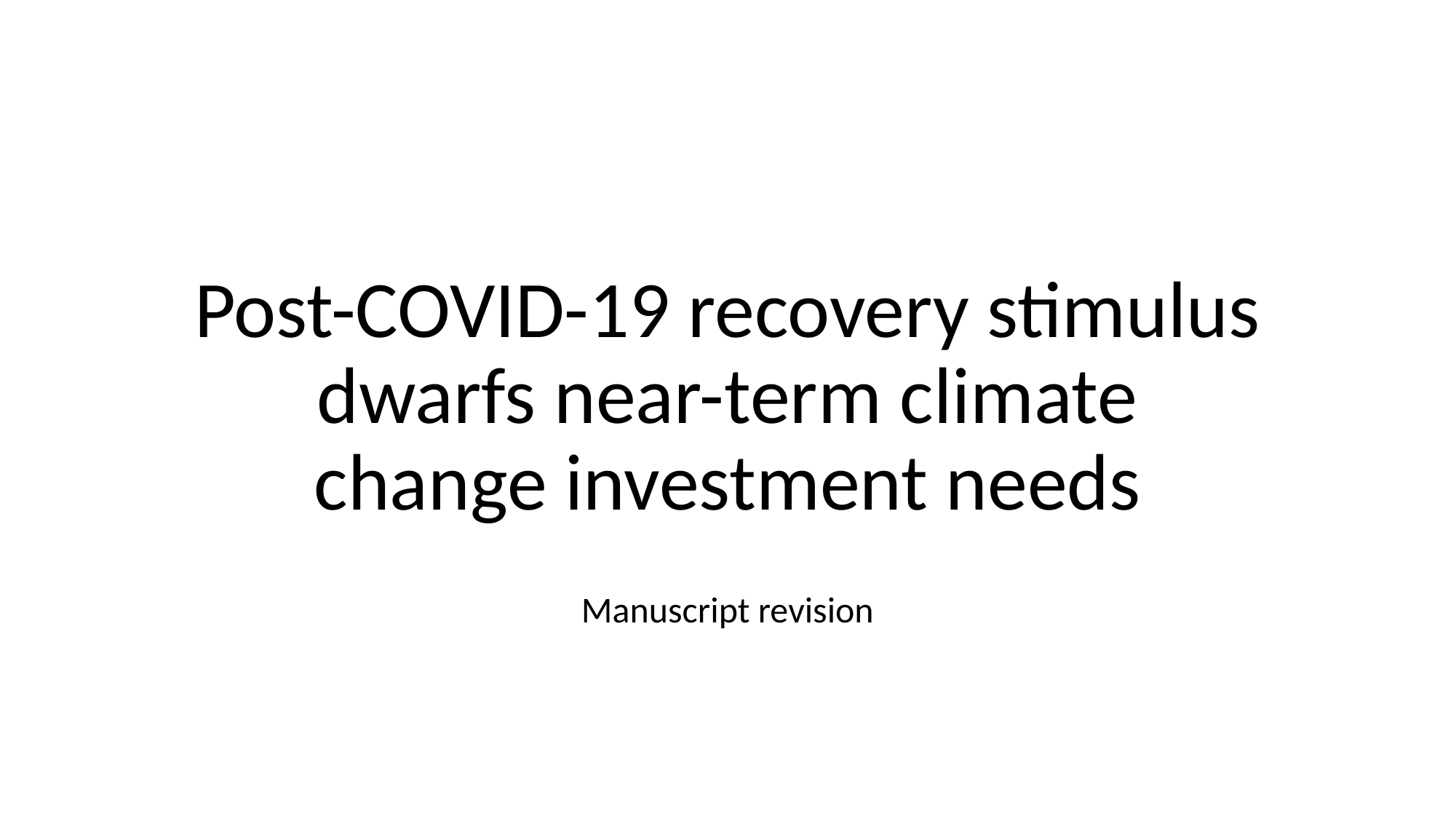

# Post-COVID-19 recovery stimulus dwarfs near-term climate change investment needs
Manuscript revision